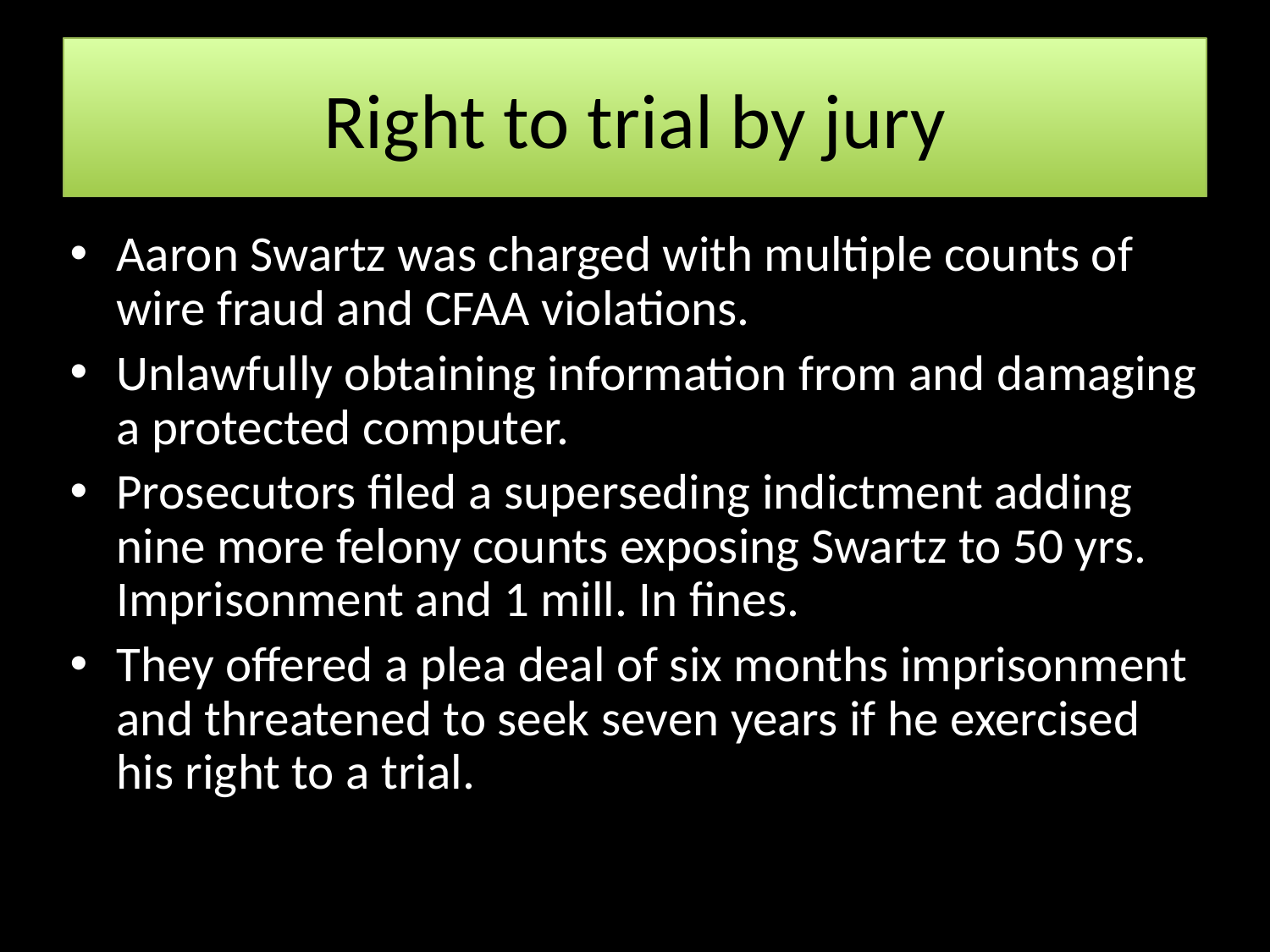

# Right to trial by jury
Aaron Swartz was charged with multiple counts of wire fraud and CFAA violations.
Unlawfully obtaining information from and damaging a protected computer.
Prosecutors filed a superseding indictment adding nine more felony counts exposing Swartz to 50 yrs. Imprisonment and 1 mill. In fines.
They offered a plea deal of six months imprisonment and threatened to seek seven years if he exercised his right to a trial.